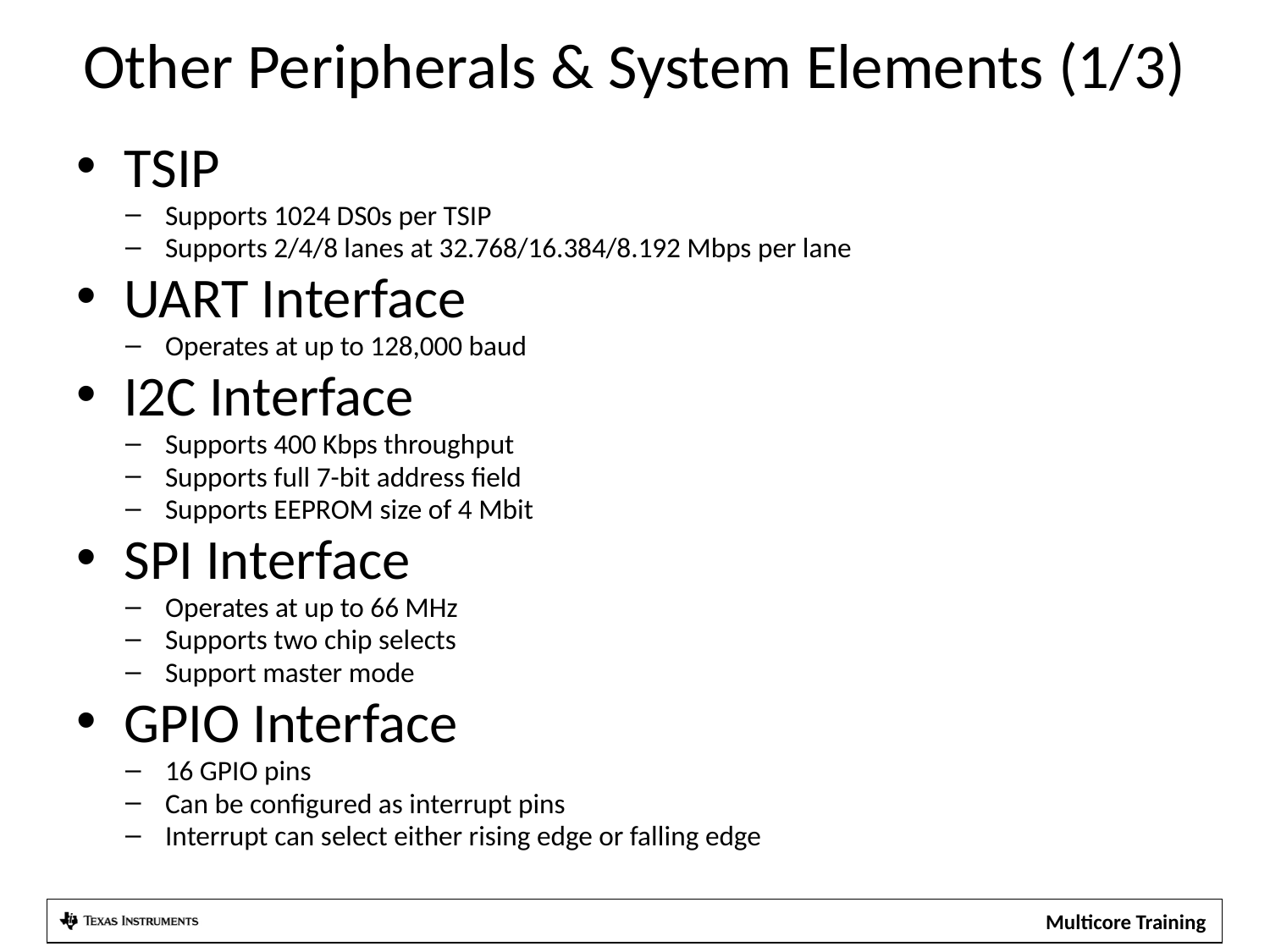

# Other Peripherals & System Elements (1/3)
TSIP
Supports 1024 DS0s per TSIP
Supports 2/4/8 lanes at 32.768/16.384/8.192 Mbps per lane
UART Interface
Operates at up to 128,000 baud
I2C Interface
Supports 400 Kbps throughput
Supports full 7-bit address field
Supports EEPROM size of 4 Mbit
SPI Interface
Operates at up to 66 MHz
Supports two chip selects
Support master mode
GPIO Interface
16 GPIO pins
Can be configured as interrupt pins
Interrupt can select either rising edge or falling edge